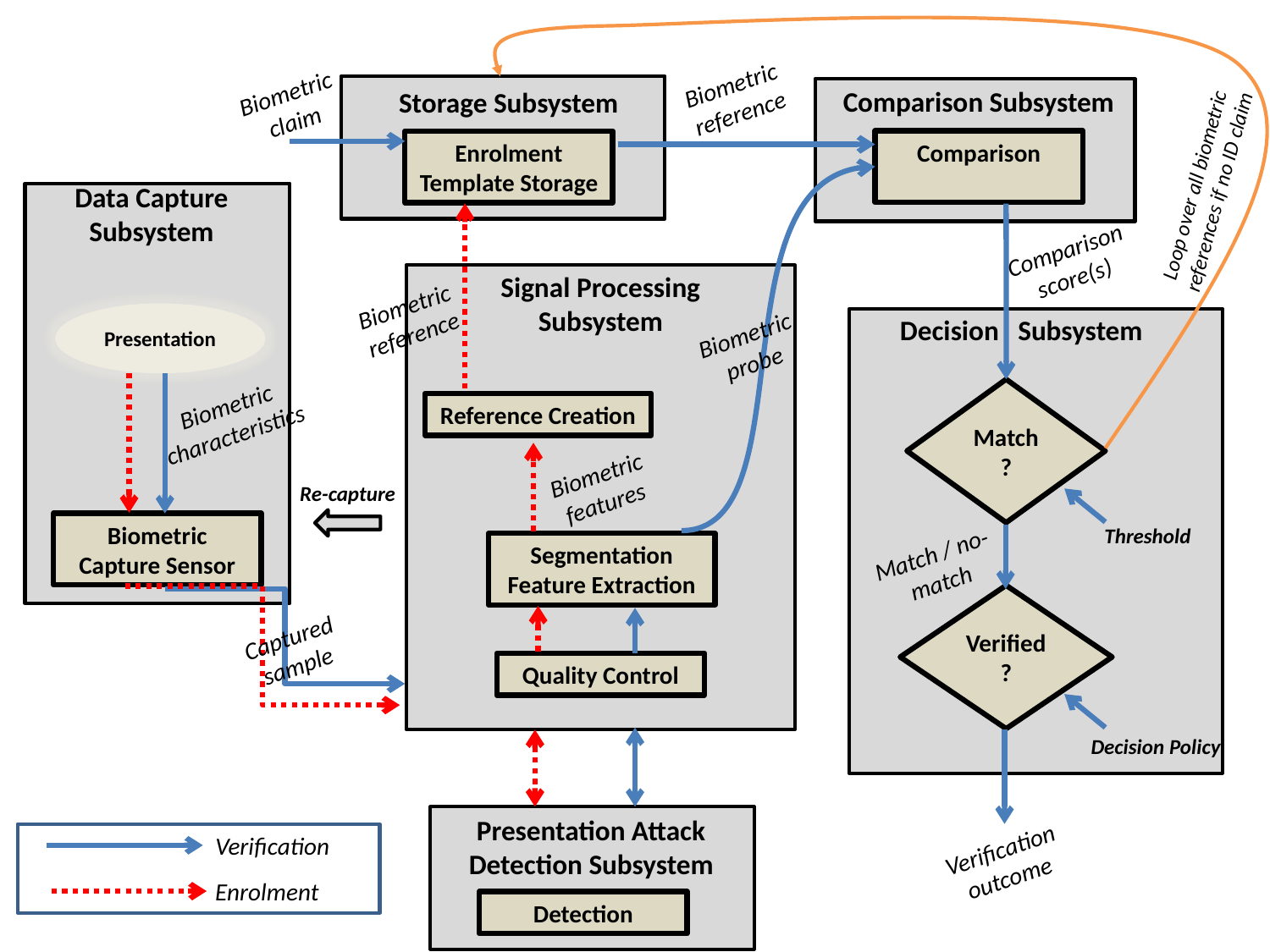

Biometric reference
Biometric claim

Comparison Subsystem
Storage Subsystem

Comparison

Enrolment Template Storage
Loop over all biometric references if no ID claim
Data Capture Subsystem

Comparison score(s)
Signal Processing Subsystem

Biometric reference
Presentation
Decision   Subsystem

Biometric probe
Match?
Biometric characteristics
Reference Creation
Biometric features
Re-capture

Biometric Capture Sensor
Threshold
Match / no-match
Segmentation
Feature Extraction
Verified ?
Captured sample
Quality Control
Decision Policy

Presentation Attack Detection Subsystem

Verification
Verification outcome
Enrolment
Detection